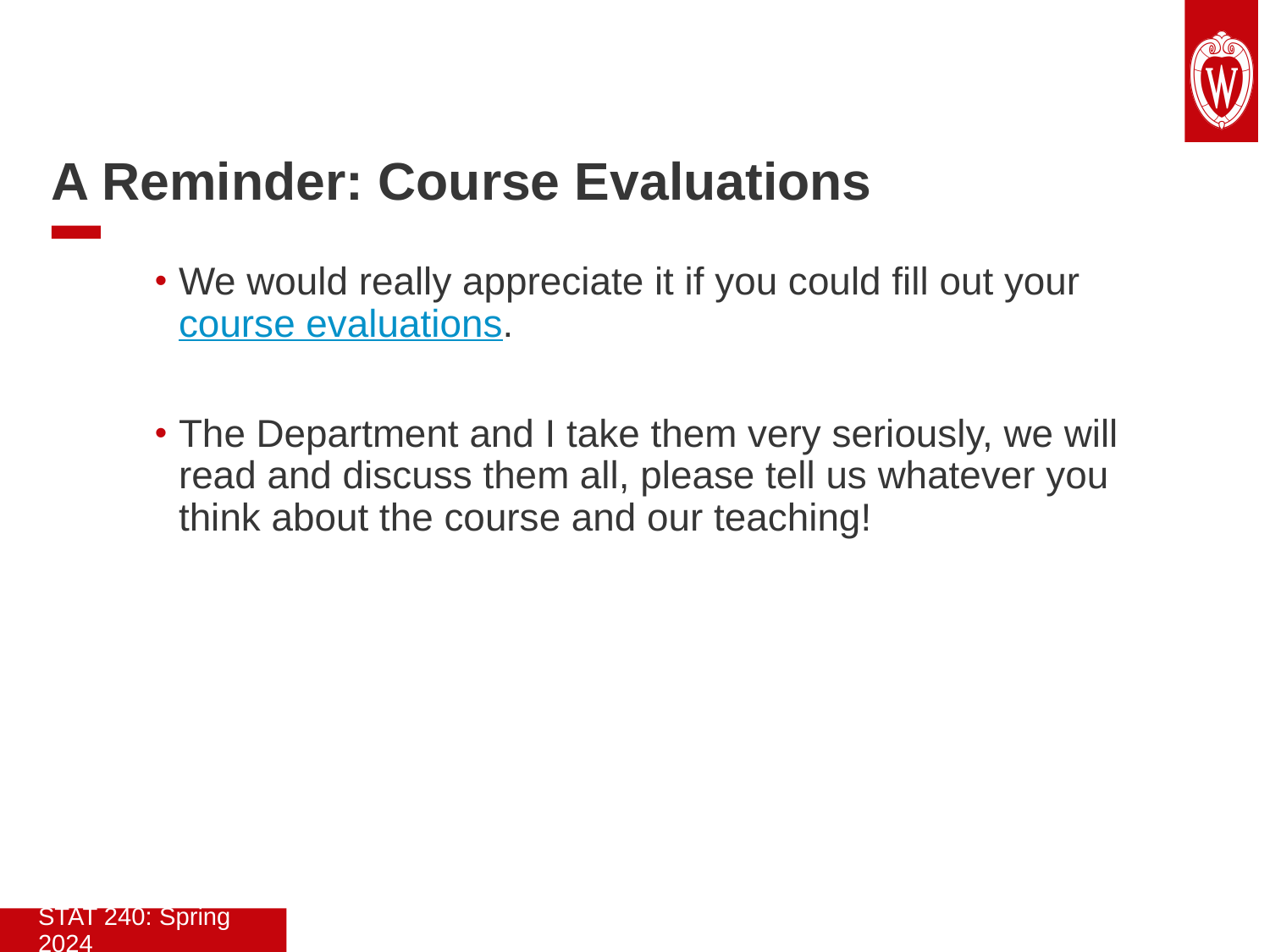

# A Reminder: Course Evaluations
We would really appreciate it if you could fill out your course evaluations.

The Department and I take them very seriously, we will read and discuss them all, please tell us whatever you think about the course and our teaching!

STAT 240: Spring 2024